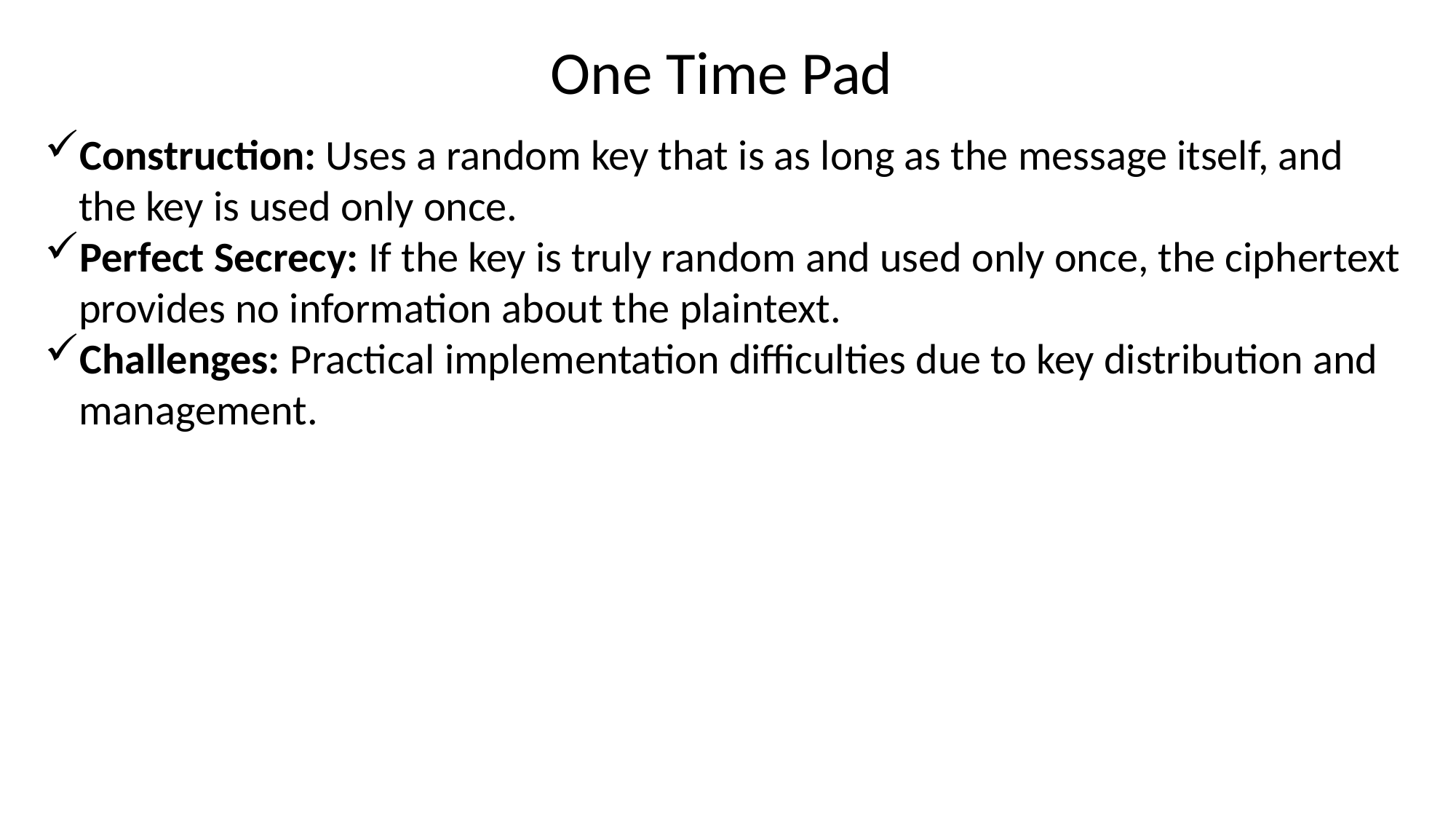

One Time Pad
Construction: Uses a random key that is as long as the message itself, and the key is used only once.
Perfect Secrecy: If the key is truly random and used only once, the ciphertext provides no information about the plaintext.
Challenges: Practical implementation difficulties due to key distribution and management.